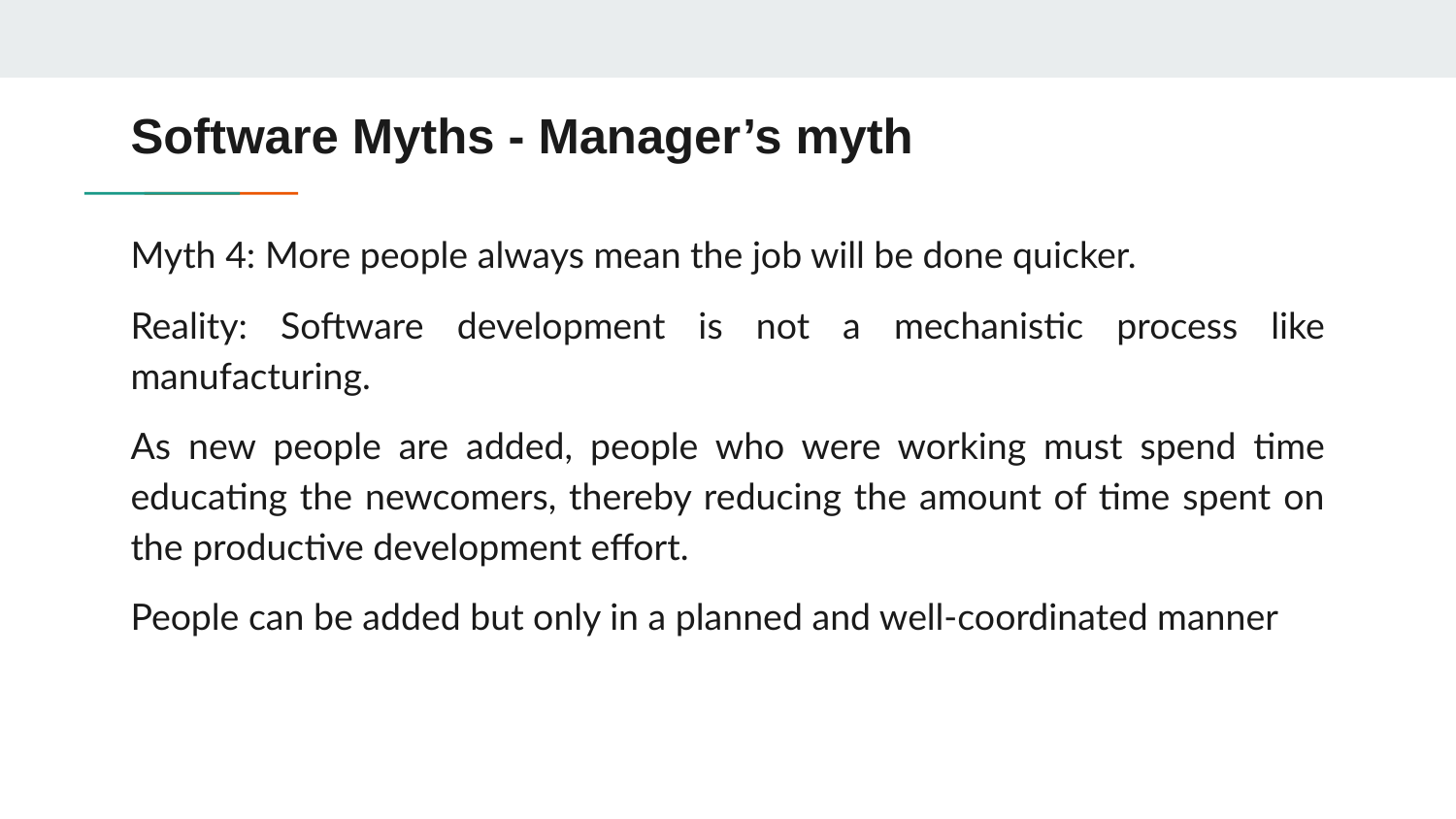

# Software Myths - Manager’s myth
Myth 4: More people always mean the job will be done quicker.
Reality: Software development is not a mechanistic process like manufacturing.
As new people are added, people who were working must spend time educating the newcomers, thereby reducing the amount of time spent on the productive development effort.
People can be added but only in a planned and well-coordinated manner